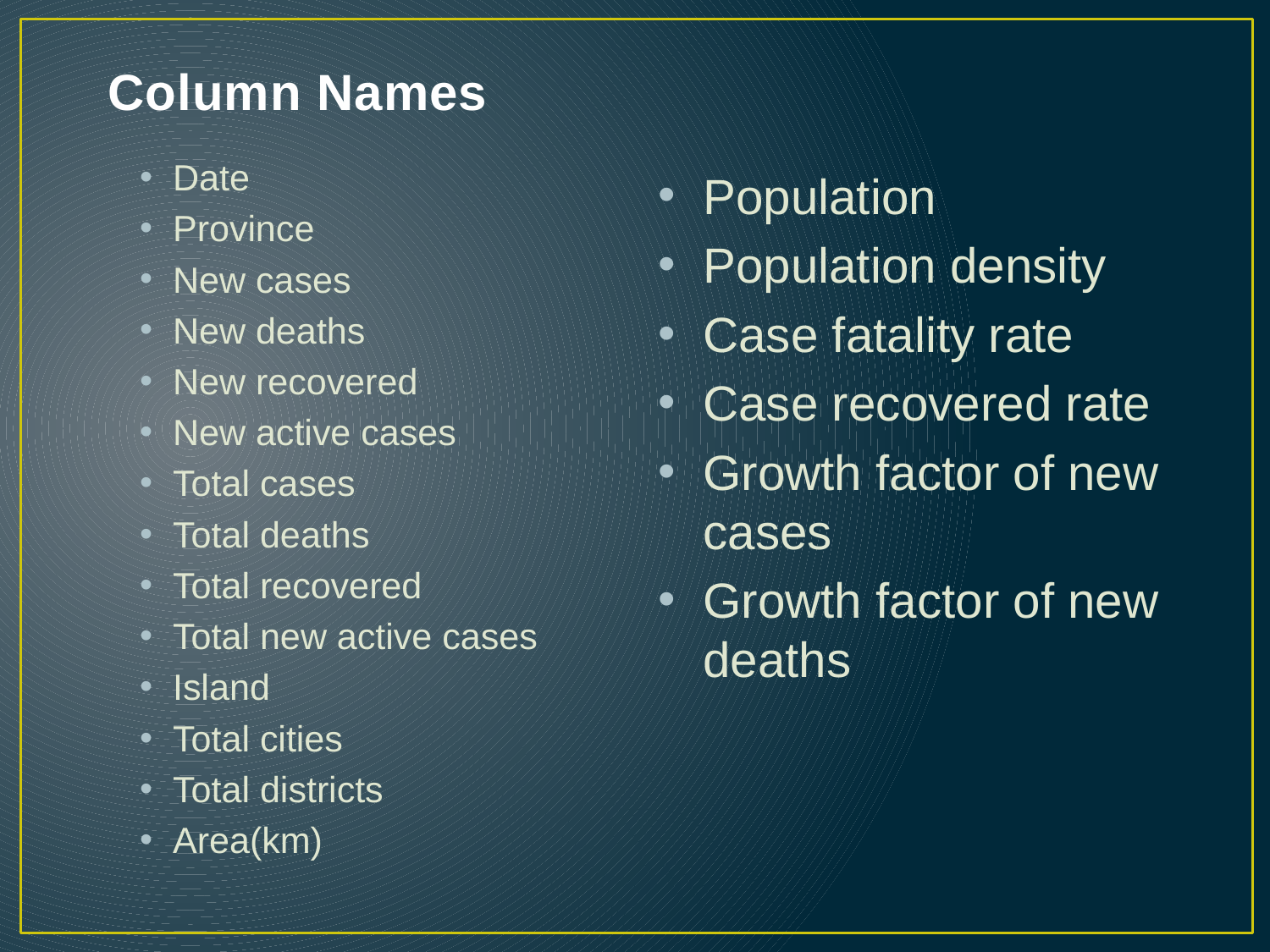

# Column Names
Date
Province
New cases
New deaths
New recovered
New active cases
Total cases
Total deaths
Total recovered
Total new active cases
Island
Total cities
Total districts
Area(km)
Population
Population density
Case fatality rate
Case recovered rate
Growth factor of new cases
Growth factor of new deaths